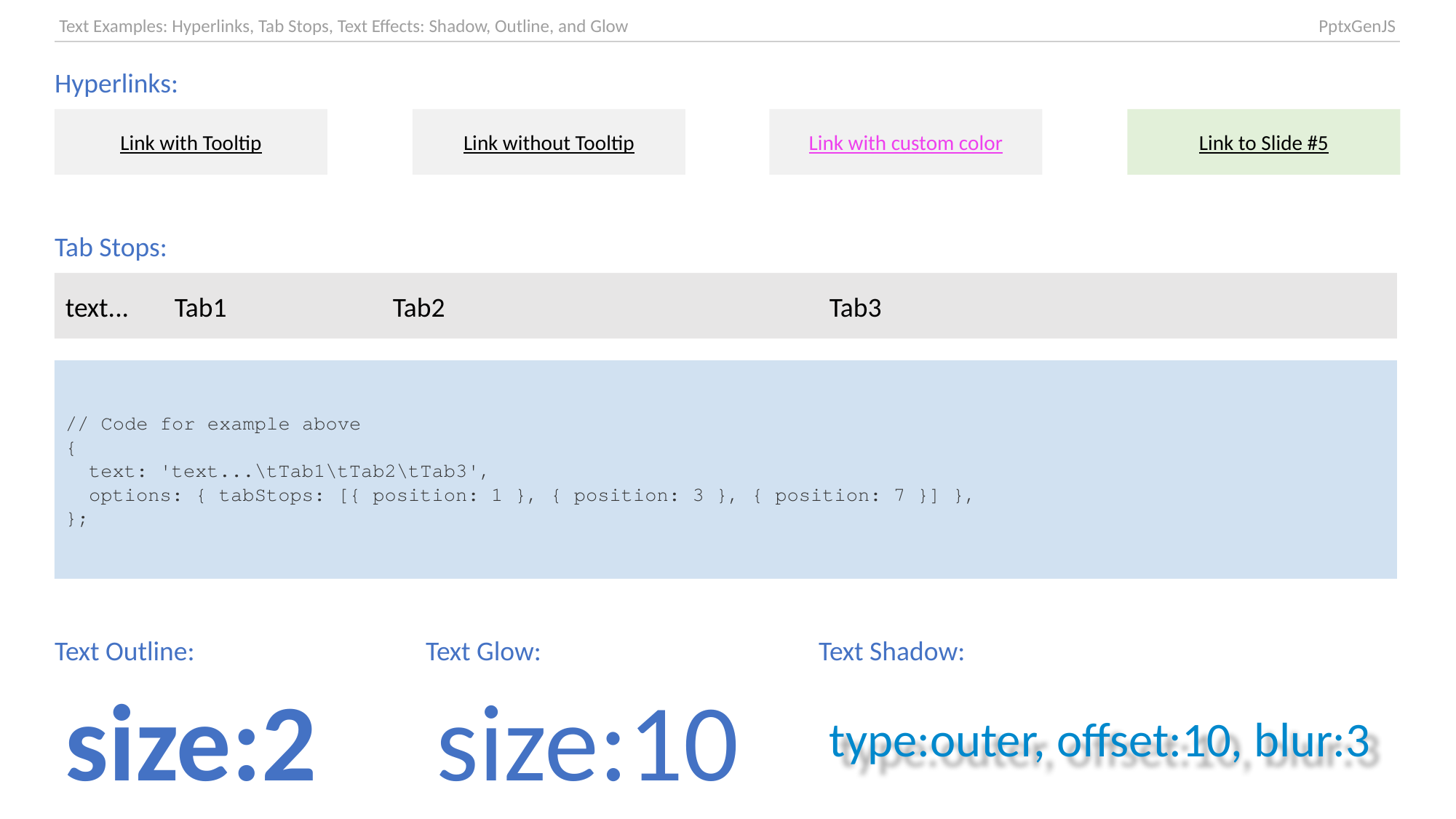

| Text Examples: Hyperlinks, Tab Stops, Text Effects: Shadow, Outline, and Glow | PptxGenJS |
| --- | --- |
Hyperlinks:
Link with Tooltip
Link without Tooltip
Link with custom color
Link to Slide #5
Tab Stops:
text...	Tab1	Tab2	Tab3
// Code for example above
{
  text: 'text...\tTab1\tTab2\tTab3',
  options: { tabStops: [{ position: 1 }, { position: 3 }, { position: 7 }] },
};
Text Outline:
Text Glow:
Text Shadow:
size:2
size:10
type:outer, offset:10, blur:3